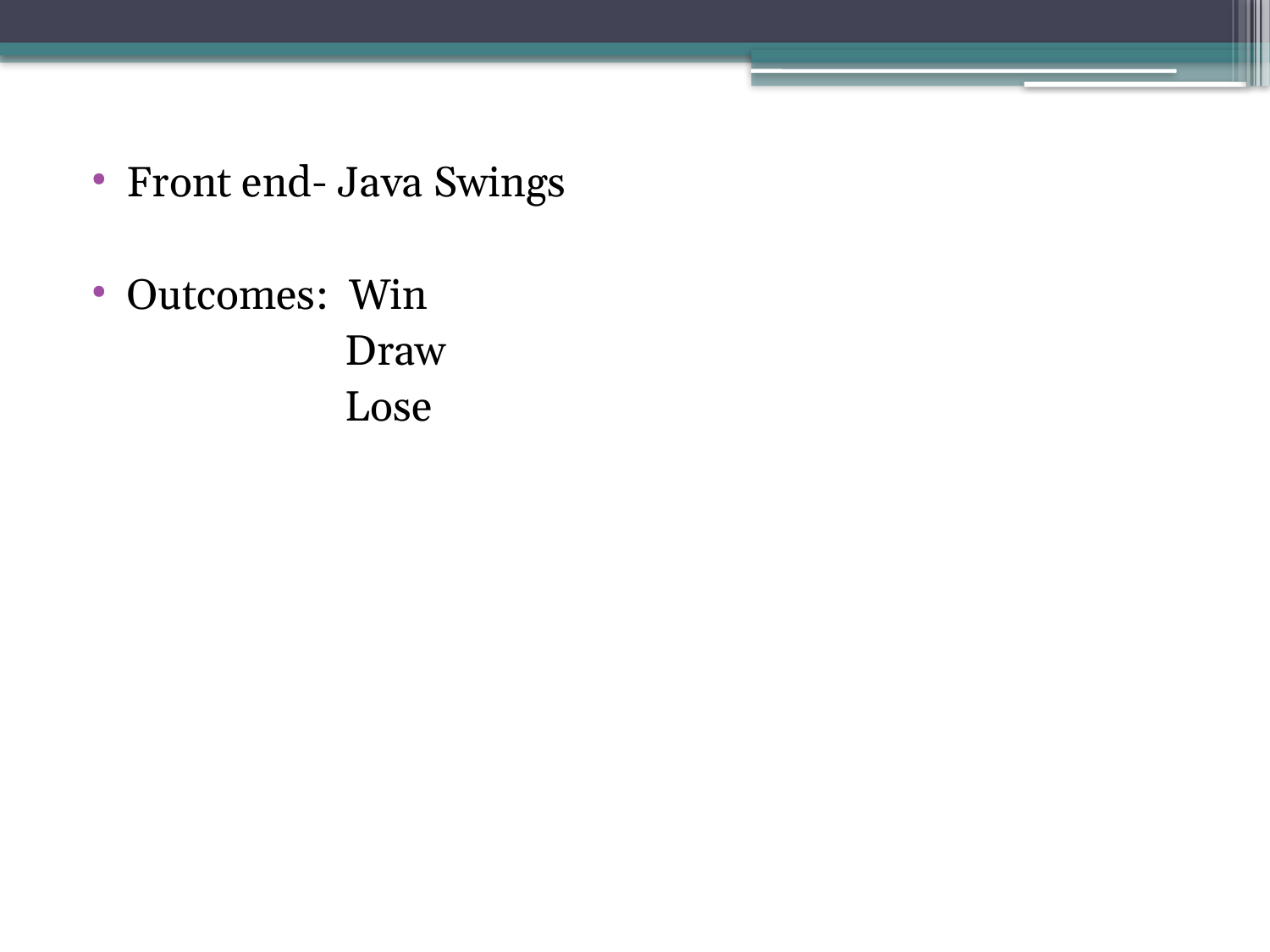

Front end- Java Swings

Outcomes:  Win
                         Draw
                         Lose